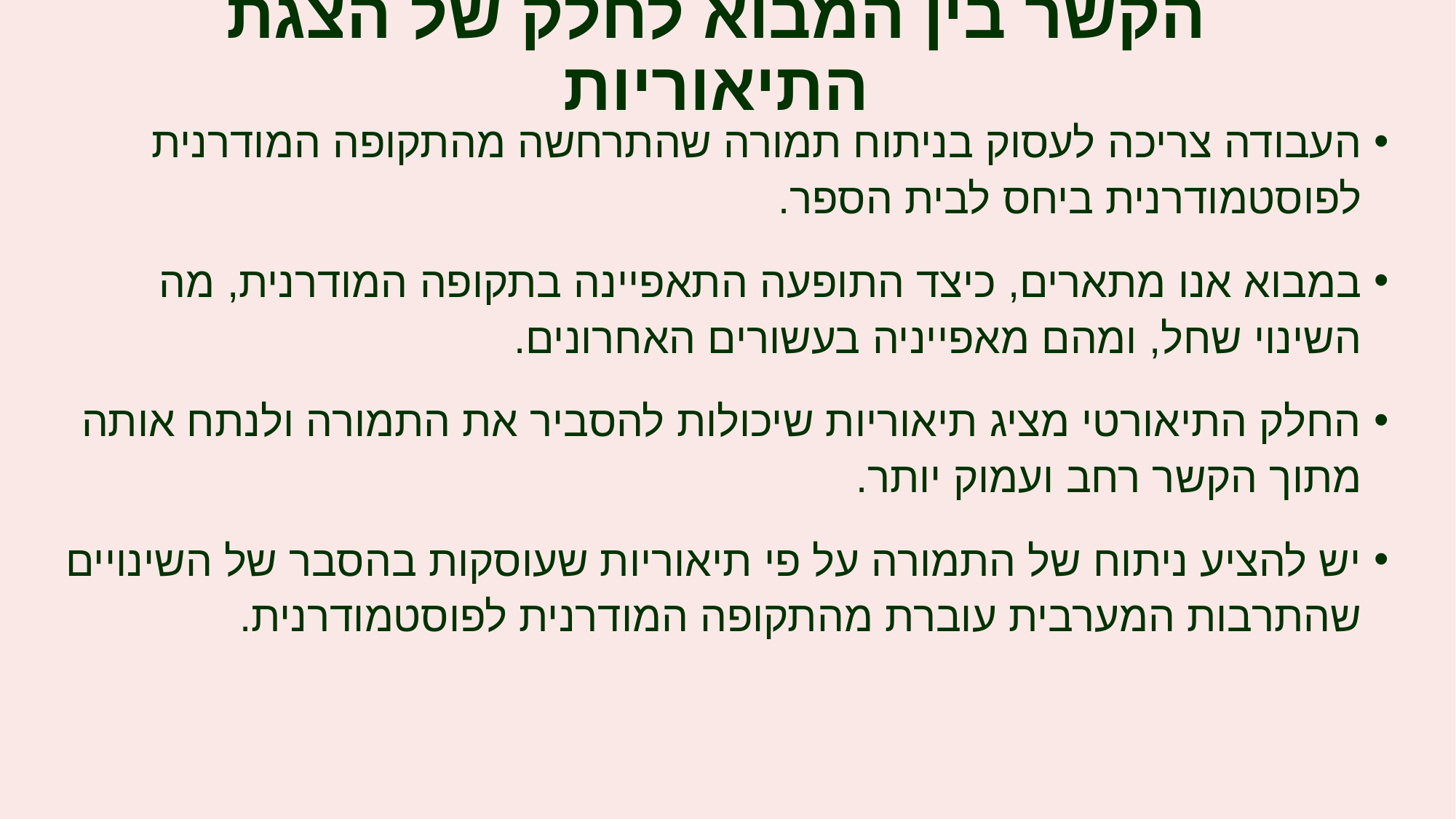

# הקשר בין המבוא לחלק של הצגת התיאוריות
העבודה צריכה לעסוק בניתוח תמורה שהתרחשה מהתקופה המודרנית לפוסטמודרנית ביחס לבית הספר.
במבוא אנו מתארים, כיצד התופעה התאפיינה בתקופה המודרנית, מה השינוי שחל, ומהם מאפייניה בעשורים האחרונים.
החלק התיאורטי מציג תיאוריות שיכולות להסביר את התמורה ולנתח אותה מתוך הקשר רחב ועמוק יותר.
יש להציע ניתוח של התמורה על פי תיאוריות שעוסקות בהסבר של השינויים שהתרבות המערבית עוברת מהתקופה המודרנית לפוסטמודרנית.